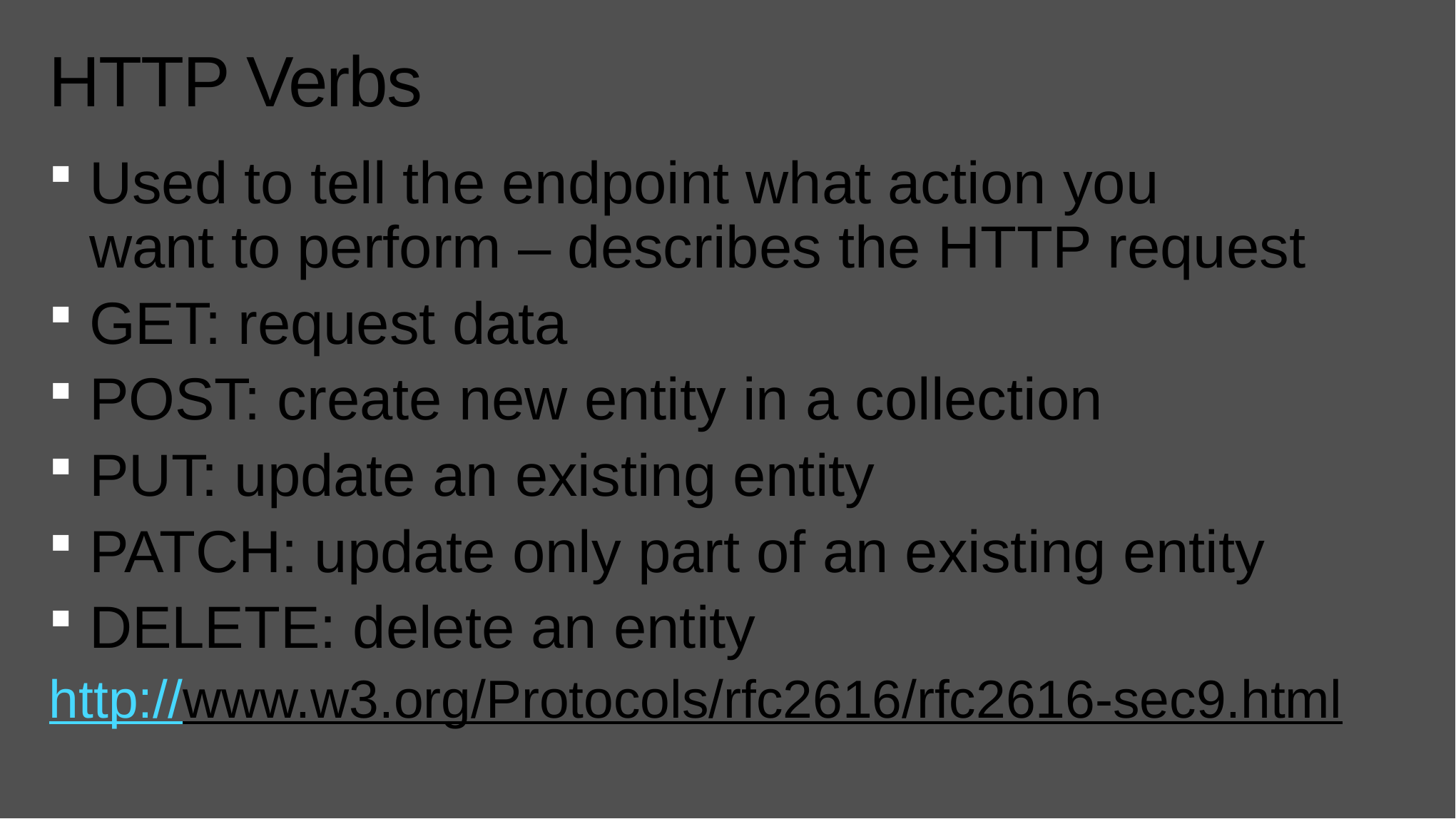

# HTTP Verbs
Used to tell the endpoint what action you
want to perform – describes the HTTP request
GET: request data
POST: create new entity in a collection
PUT: update an existing entity
PATCH: update only part of an existing entity
DELETE: delete an entity
http://www.w3.org/Protocols/rfc2616/rfc2616-sec9.html